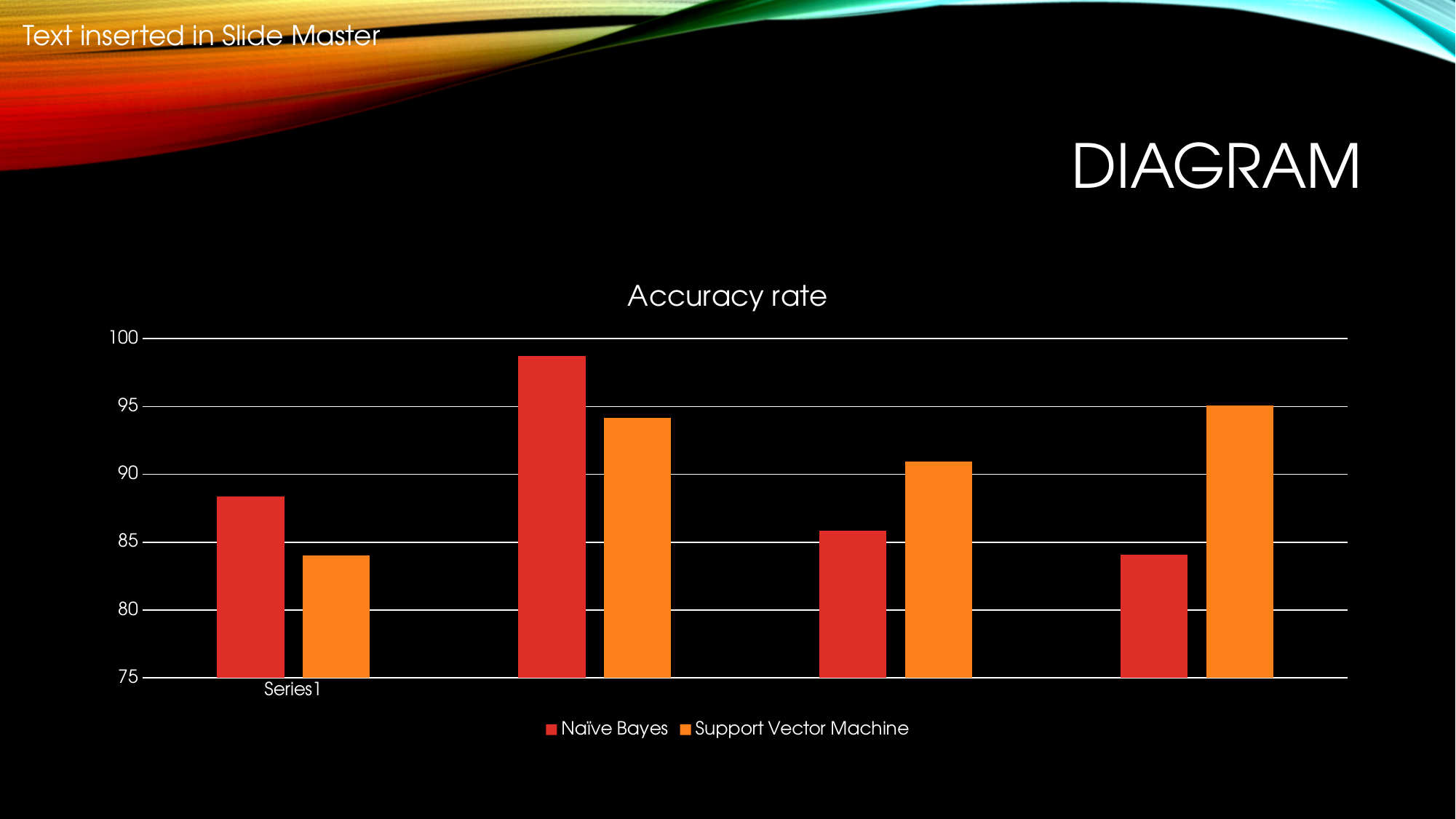

# Diagram

### Chart: Accuracy rate

| Category | Naïve Bayes | Support Vector Machine |
|---|---|---|
|  | 88.37 | 84.0 |
|  | 98.71 | 94.17 |
|  | 85.85 | 90.95 |
|  | 84.06 | 95.05 |